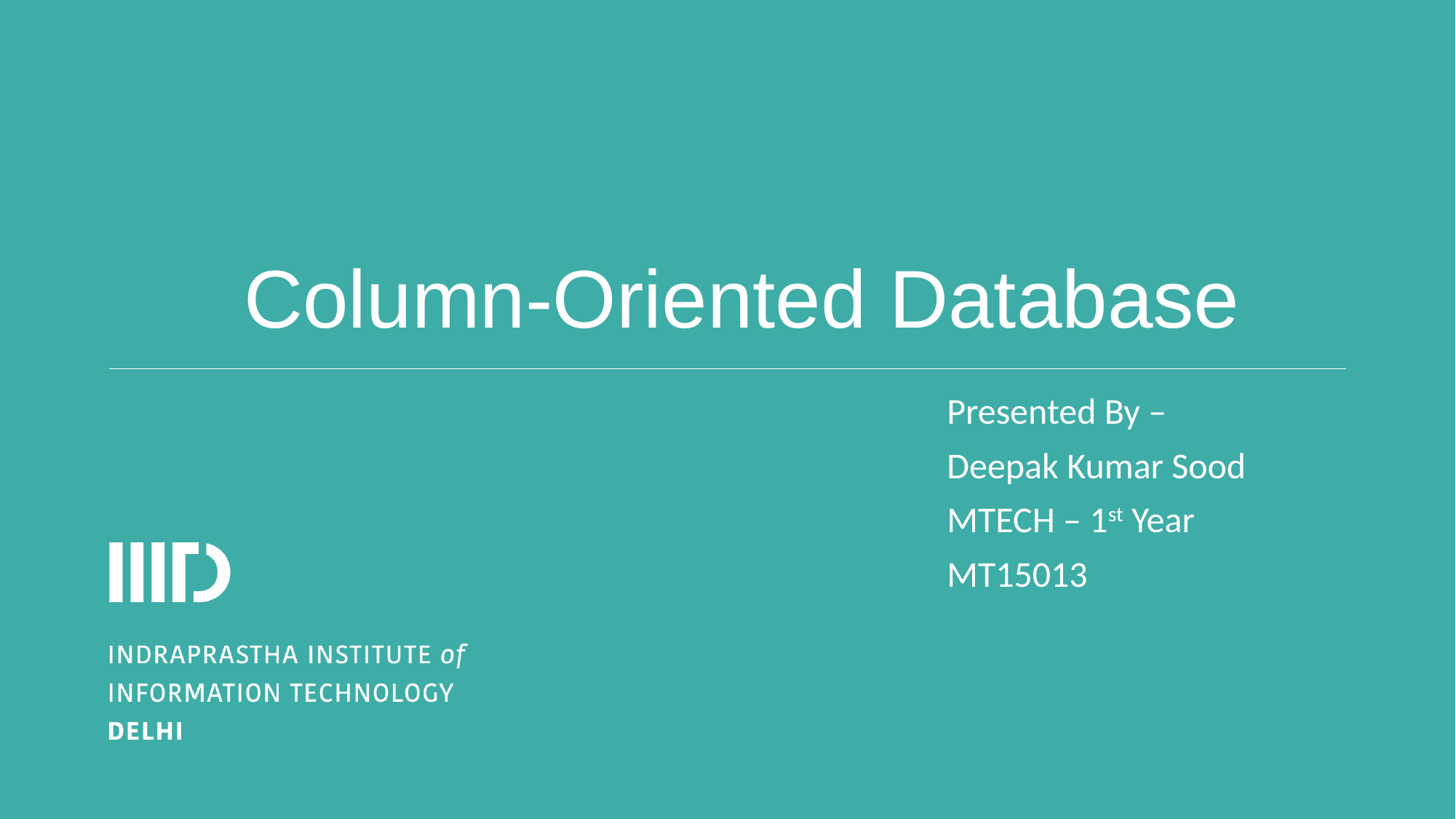

# Column-Oriented Database
Presented By –
Deepak Kumar Sood
MTECH – 1st Year
MT15013